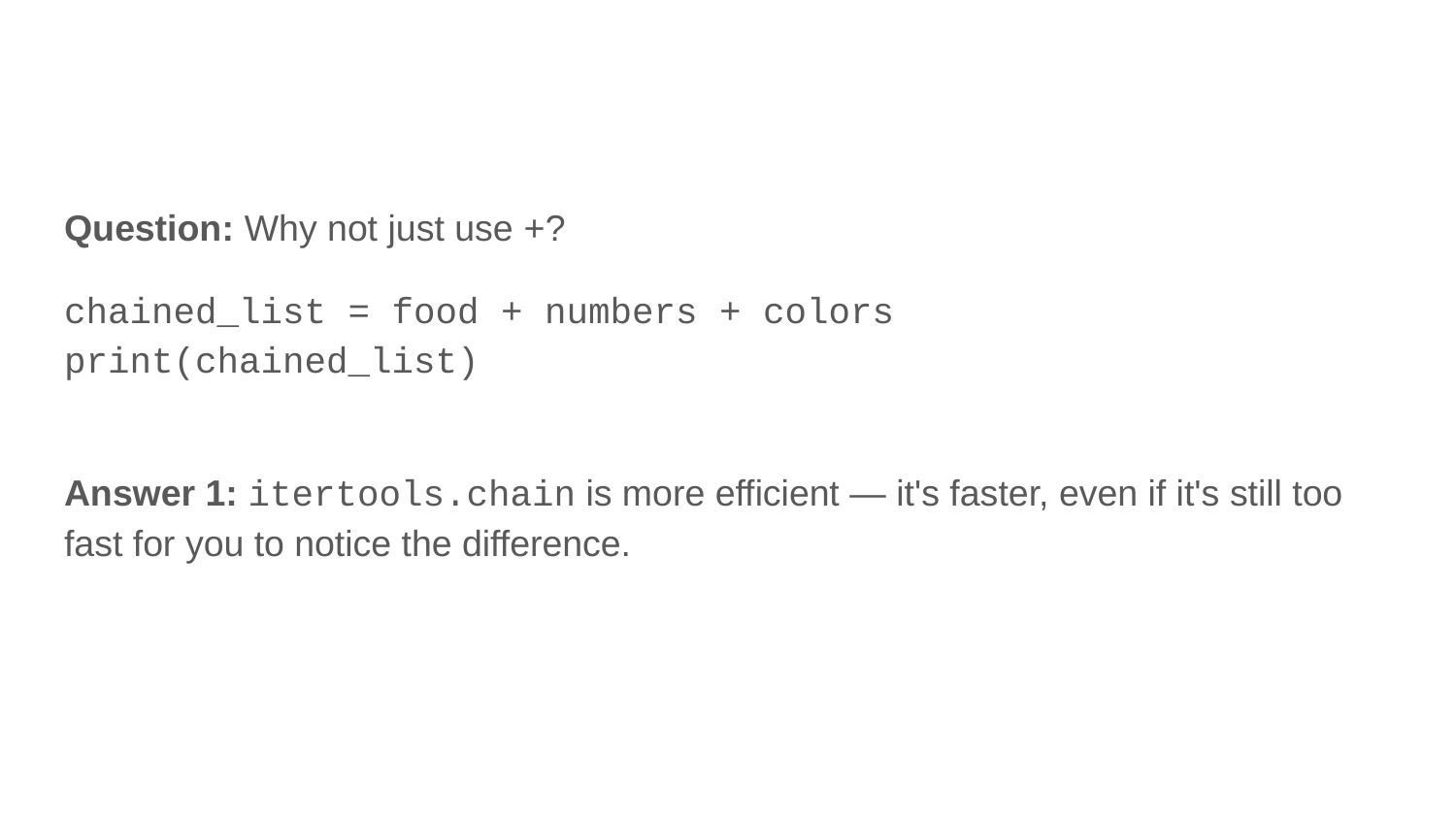

Question: Why not just use +?
chained_list = food + numbers + colors
print(chained_list)
Answer 1: itertools.chain is more efficient — it's faster, even if it's still too fast for you to notice the difference.